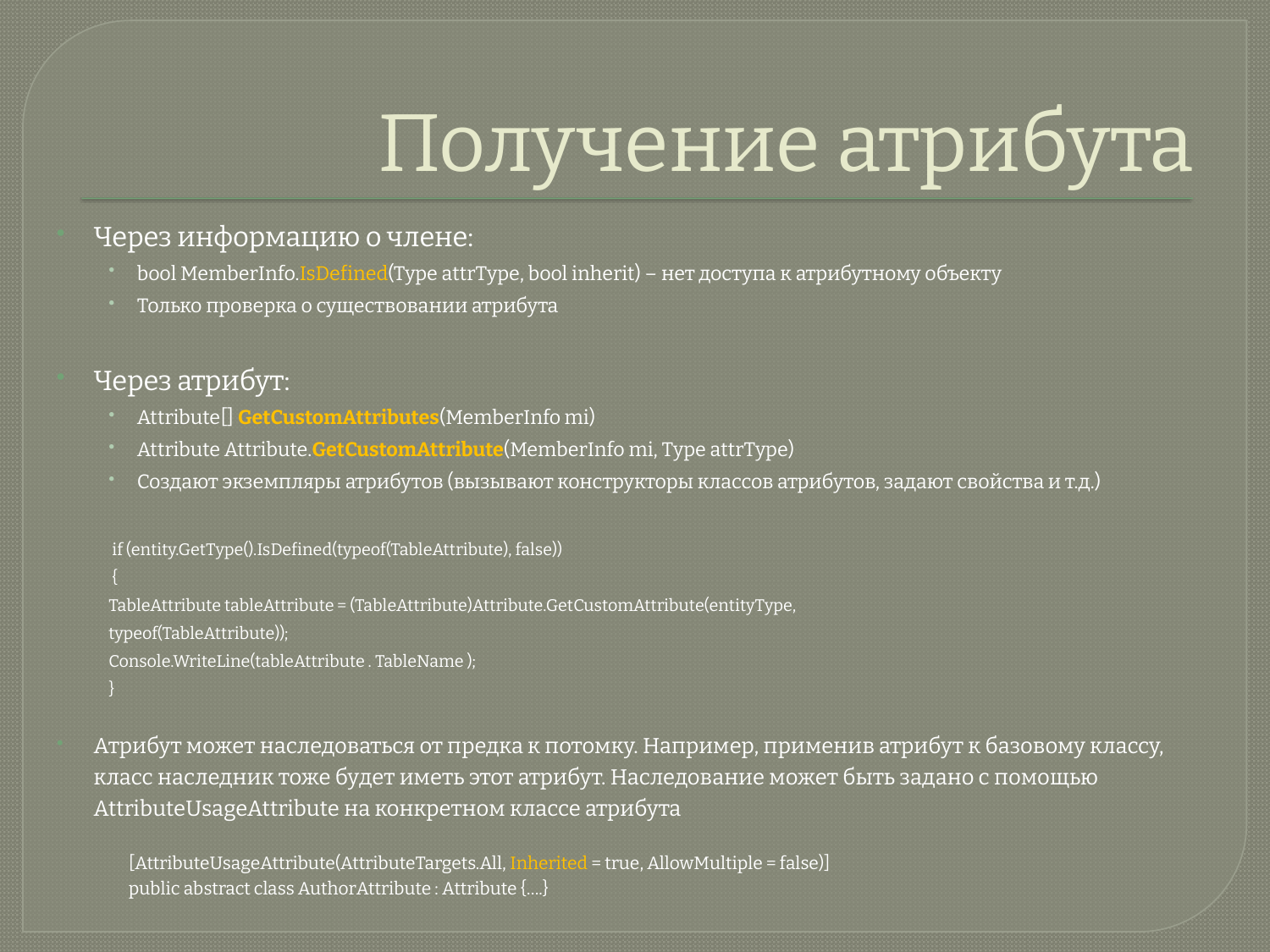

# Получение атрибута
Через информацию о члене:
bool MemberInfo.IsDefined(Type attrType, bool inherit) – нет доступа к атрибутному объекту
Только проверка о существовании атрибута

Через атрибут:
Attribute[] GetCustomAttributes(MemberInfo mi)
Attribute Attribute.GetCustomAttribute(MemberInfo mi, Type attrType)
Создают экземпляры атрибутов (вызывают конструкторы классов атрибутов, задают свойства и т.д.)

 if (entity.GetType().IsDefined(typeof(TableAttribute), false))
 {
	TableAttribute tableAttribute = (TableAttribute)Attribute.GetCustomAttribute(entityType,
							typeof(TableAttribute));
	Console.WriteLine(tableAttribute . TableName );
}

Атрибут может наследоваться от предка к потомку. Например, применив атрибут к базовому классу, класс наследник тоже будет иметь этот атрибут. Наследование может быть задано с помощью AttributeUsageAttribute на конкретном классе атрибута

  	[AttributeUsageAttribute(AttributeTargets.All, Inherited = true, AllowMultiple = false)]
	public abstract class AuthorAttribute : Attribute {….}